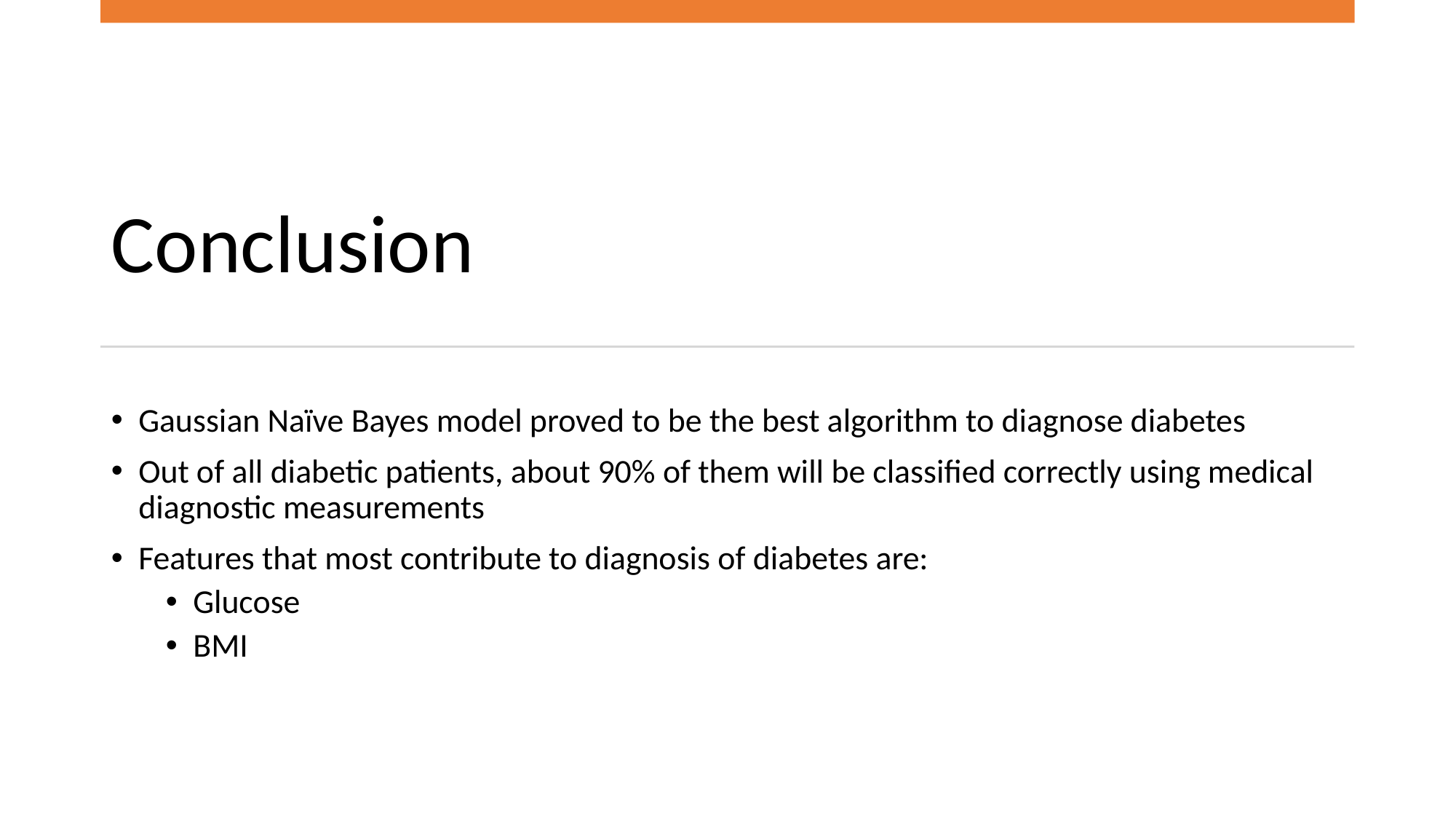

# Conclusion

Gaussian Naïve Bayes model proved to be the best algorithm to diagnose diabetes
Out of all diabetic patients, about 90% of them will be classified correctly using medical diagnostic measurements
Features that most contribute to diagnosis of diabetes are:
Glucose
BMI